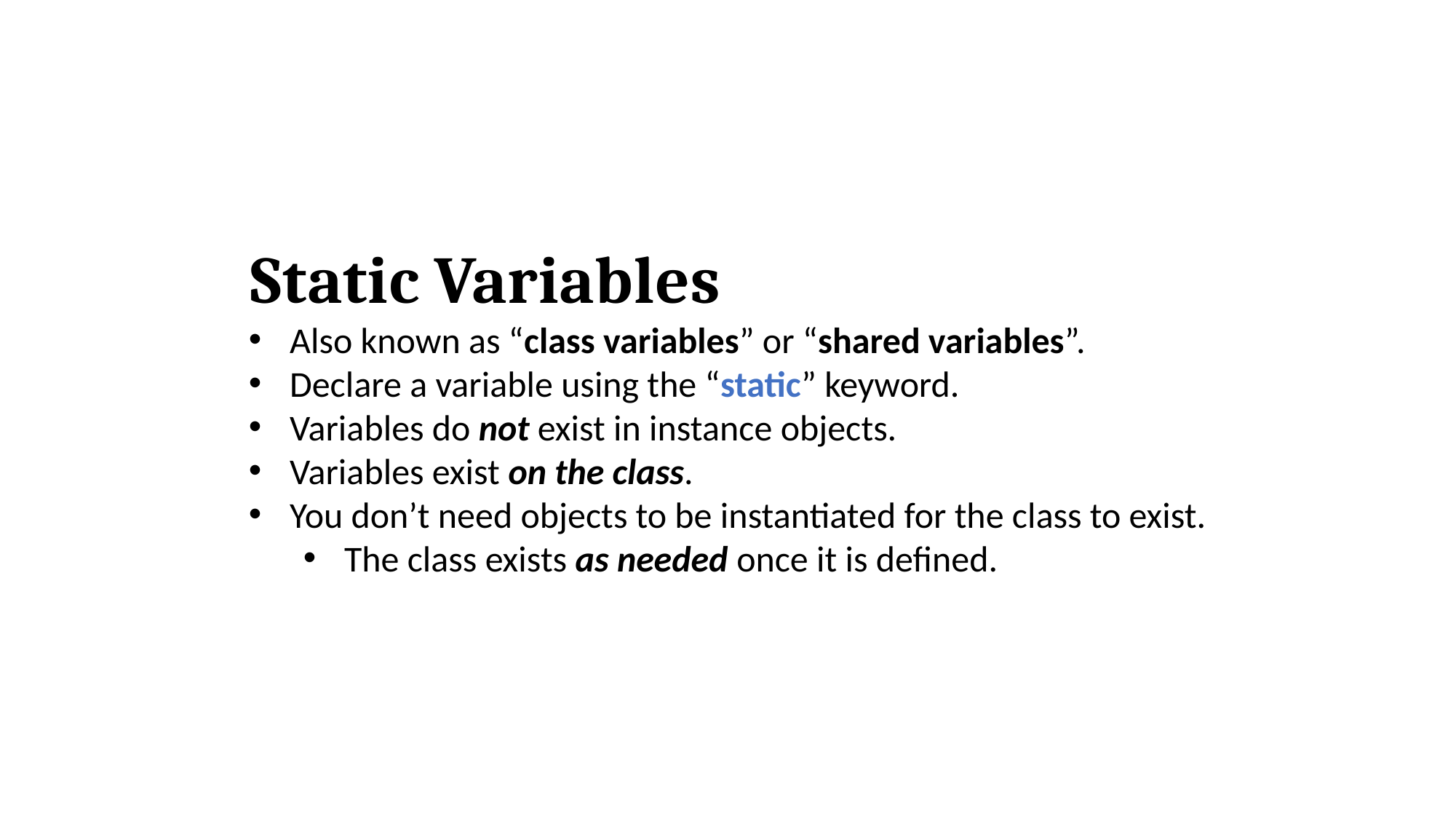

Static Variables
Also known as “class variables” or “shared variables”.
Declare a variable using the “static” keyword.
Variables do not exist in instance objects.
Variables exist on the class.
You don’t need objects to be instantiated for the class to exist.
The class exists as needed once it is defined.